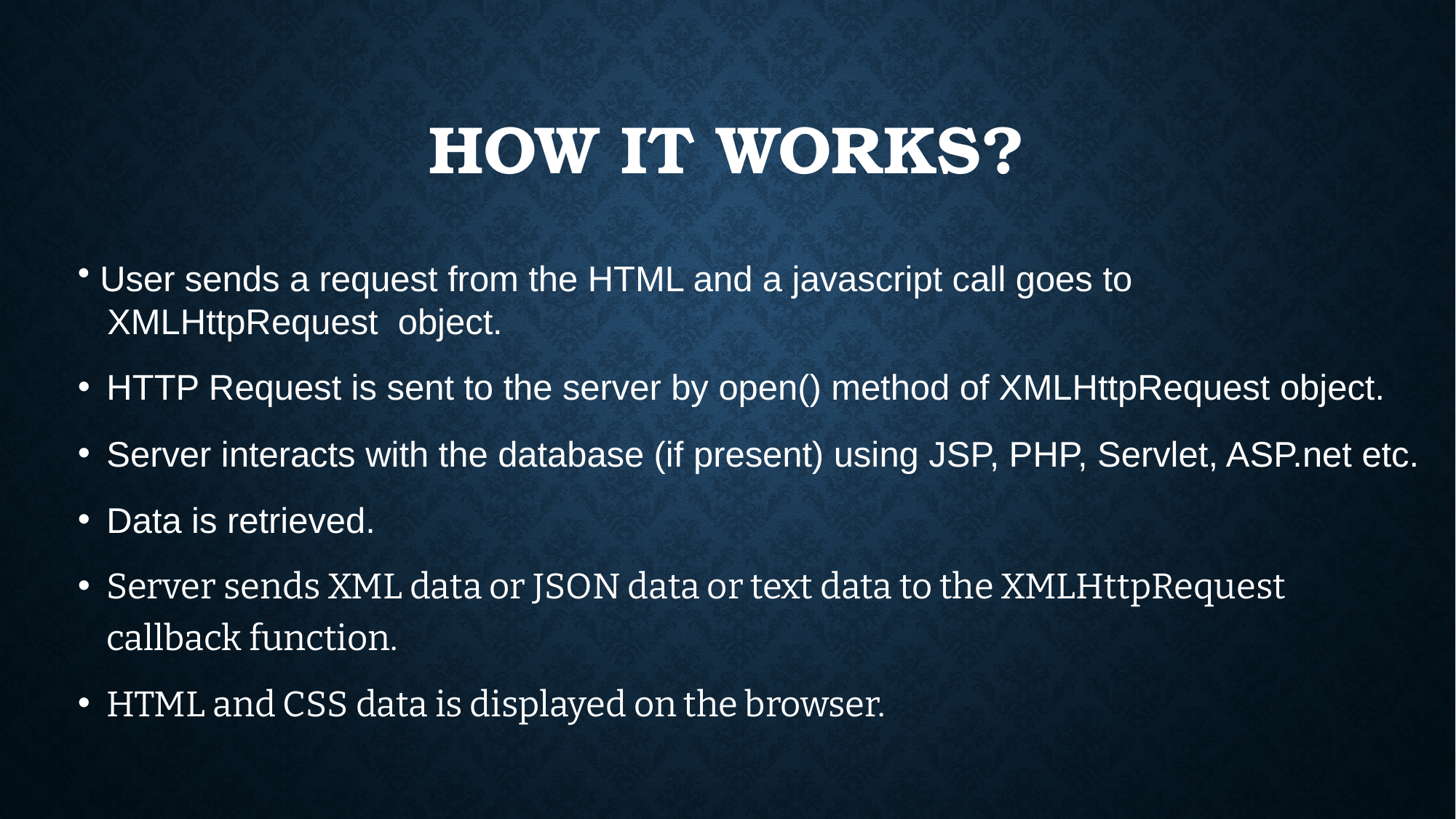

# How it Works?
 User sends a request from the HTML and a javascript call goes to
   XMLHttpRequest  object.
HTTP Request is sent to the server by open() method of XMLHttpRequest object.
Server interacts with the database (if present) using JSP, PHP, Servlet, ASP.net etc.
Data is retrieved.
Server sends XML data or JSON data or text data to the XMLHttpRequest callback function.
HTML and CSS data is displayed on the browser.